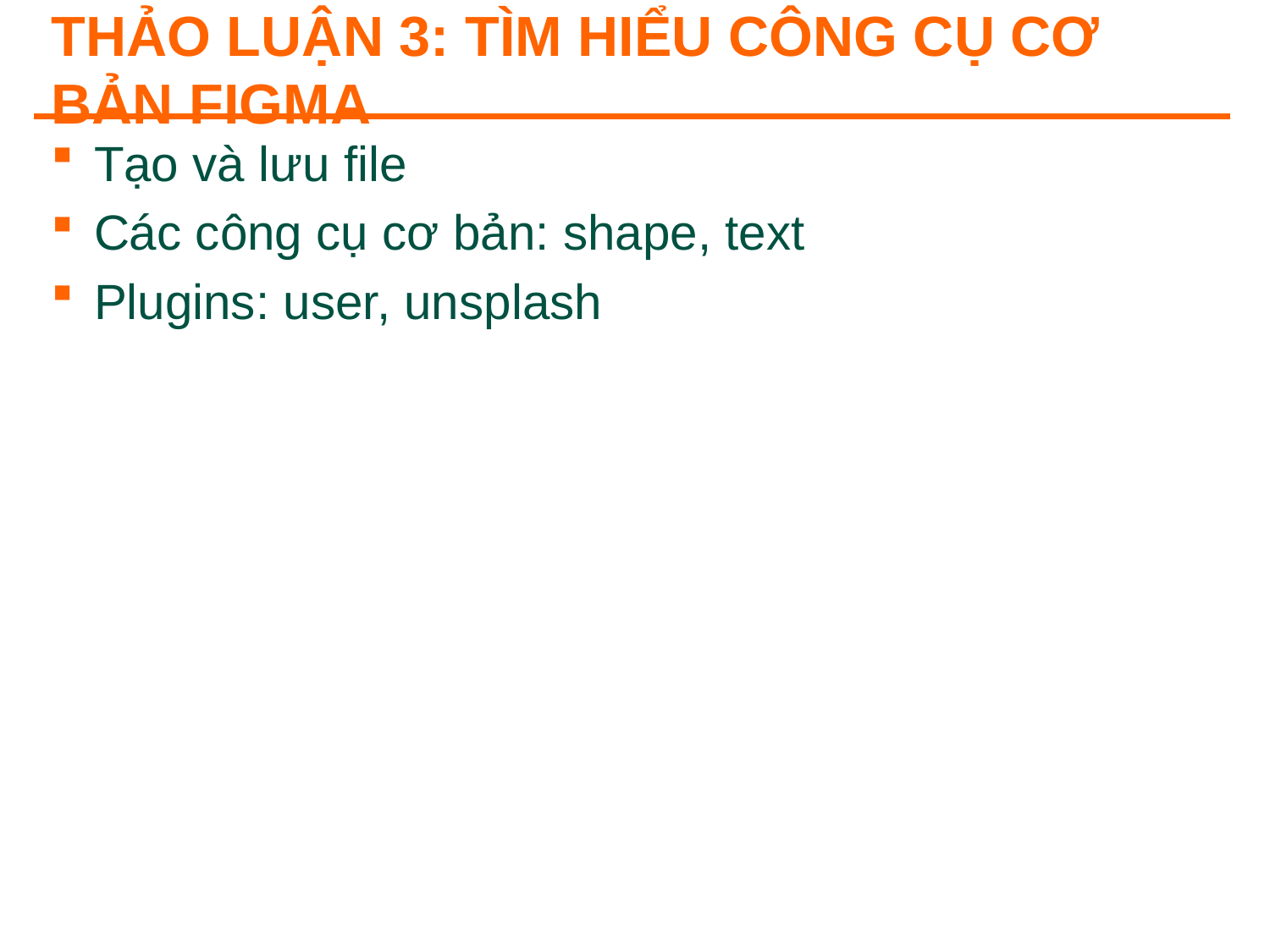

# Thảo luận 3: Tìm hiểu công cụ cơ bản figma
Tạo và lưu file
Các công cụ cơ bản: shape, text
Plugins: user, unsplash